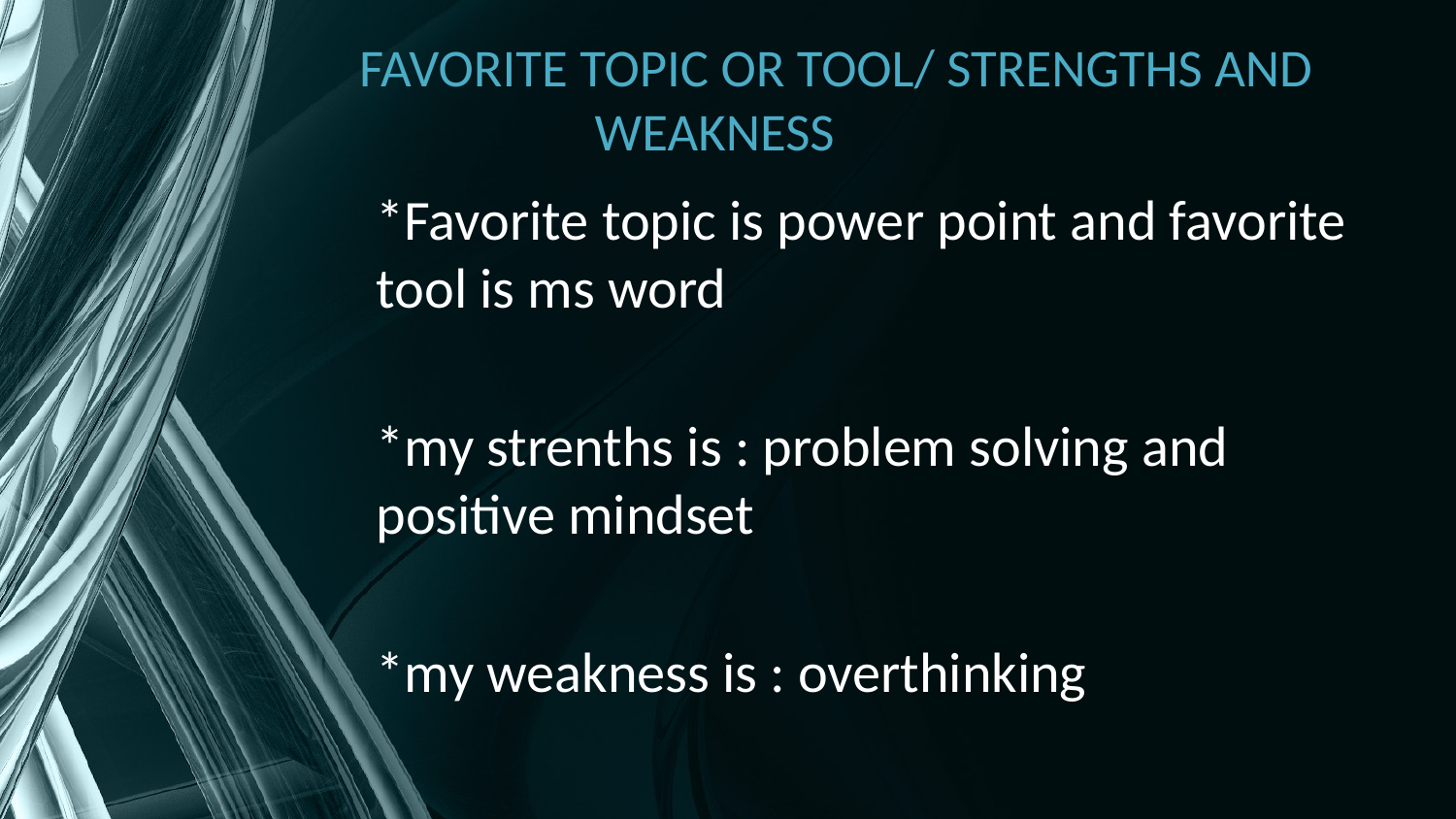

# FAVORITE TOPIC OR TOOL/ STRENGTHS AND WEAKNESS
*Favorite topic is power point and favorite tool is ms word

*my strenths is : problem solving and positive mindset

*my weakness is : overthinking